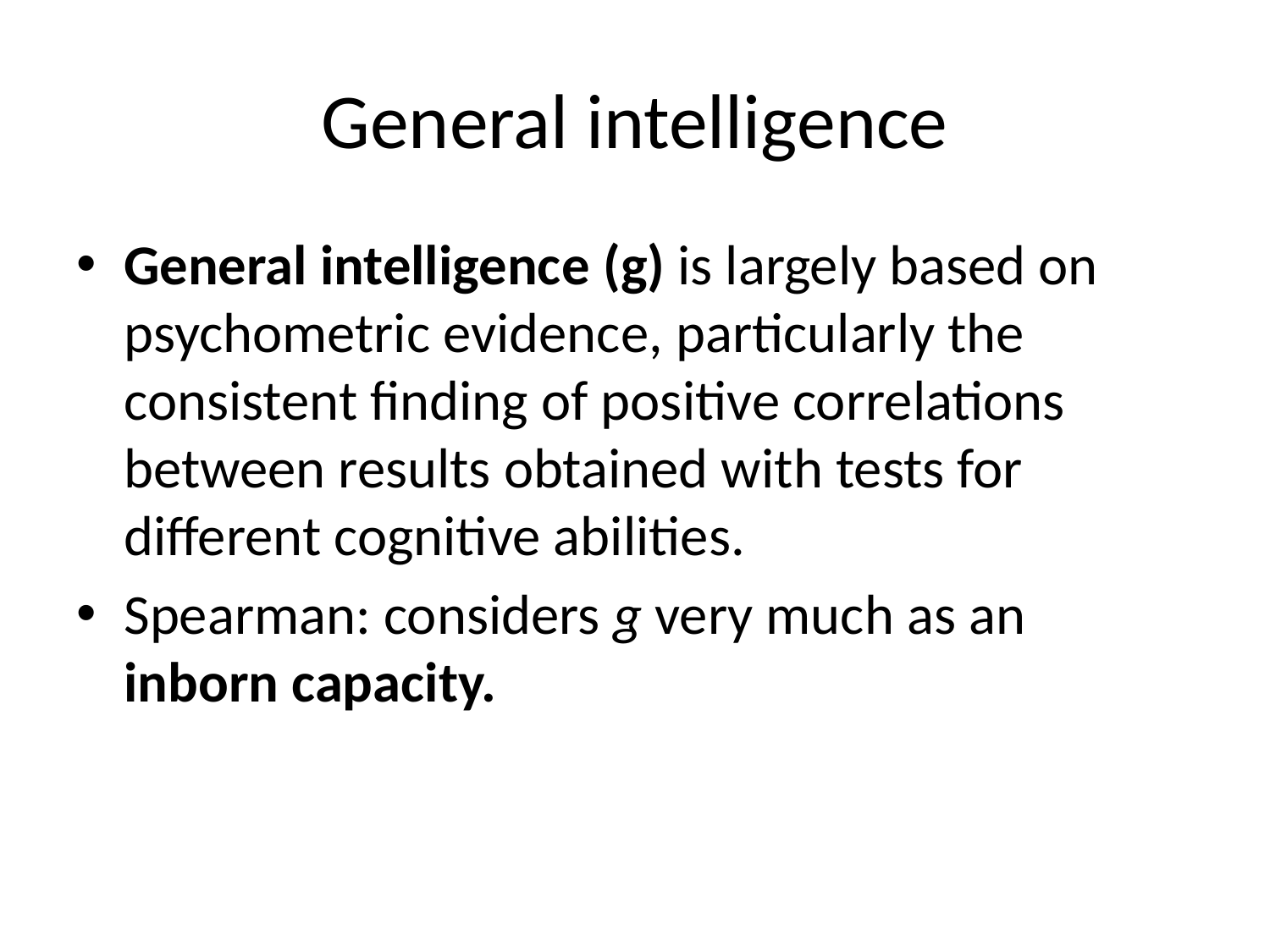

# General intelligence
General intelligence (g) is largely based on psychometric evidence, particularly the consistent finding of positive correlations between results obtained with tests for different cognitive abilities.
Spearman: considers g very much as an inborn capacity.